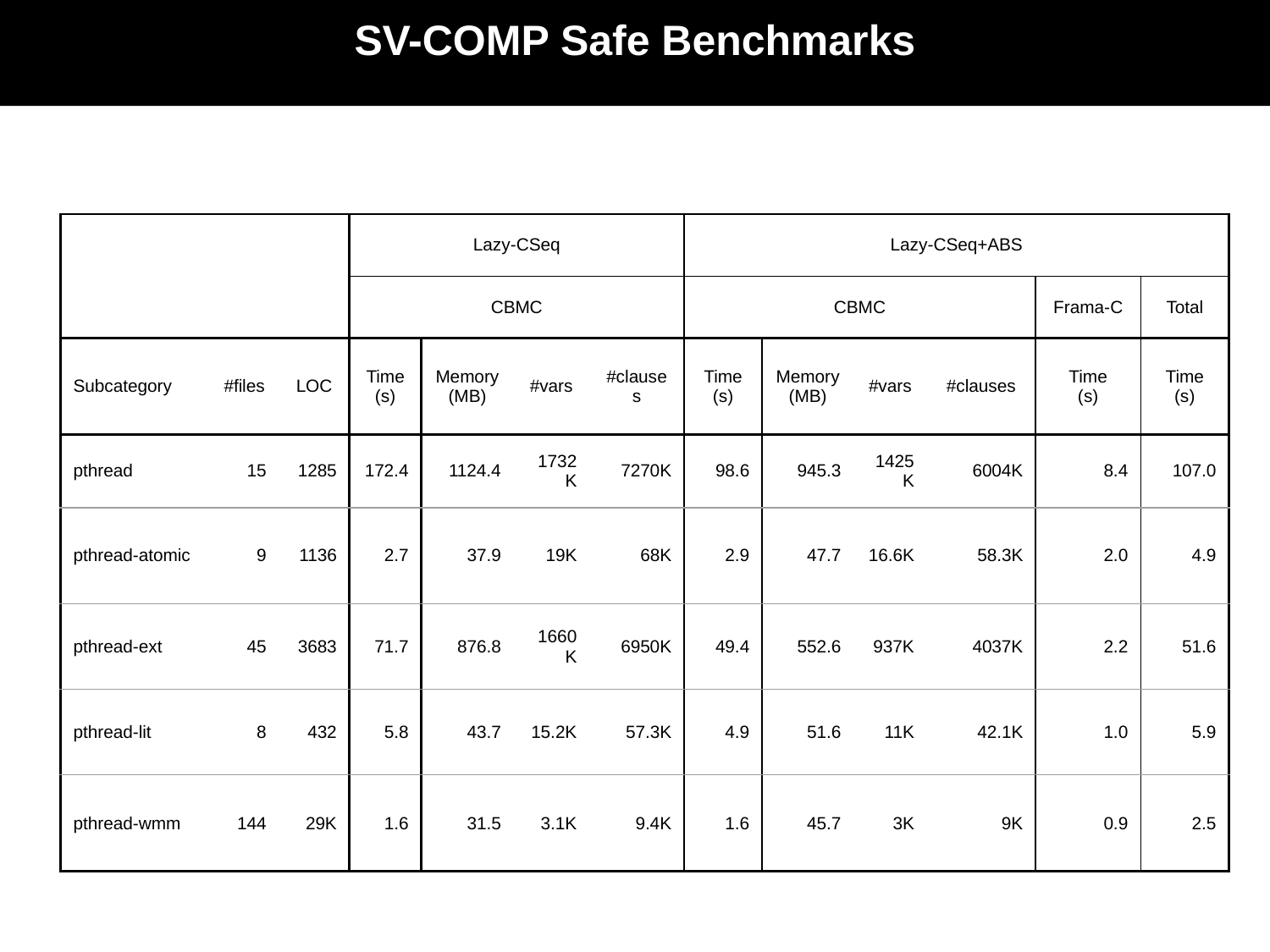

# SV-COMP Safe Benchmarks
|  |  |  | Lazy-CSeq |  |  |  | Lazy-CSeq+ABS |  |  |  |  |  |
| --- | --- | --- | --- | --- | --- | --- | --- | --- | --- | --- | --- | --- |
|  |  |  | CBMC |  |  |  | CBMC |  |  |  | Frama-C | Total |
| Subcategory | #files | LOC | Time (s) | Memory (MB) | #vars | #clauses | Time (s) | Memory (MB) | #vars | #clauses | Time (s) | Time (s) |
| pthread | 15 | 1285 | 172.4 | 1124.4 | 1732K | 7270K | 98.6 | 945.3 | 1425K | 6004K | 8.4 | 107.0 |
| pthread-atomic | 9 | 1136 | 2.7 | 37.9 | 19K | 68K | 2.9 | 47.7 | 16.6K | 58.3K | 2.0 | 4.9 |
| pthread-ext | 45 | 3683 | 71.7 | 876.8 | 1660K | 6950K | 49.4 | 552.6 | 937K | 4037K | 2.2 | 51.6 |
| pthread-lit | 8 | 432 | 5.8 | 43.7 | 15.2K | 57.3K | 4.9 | 51.6 | 11K | 42.1K | 1.0 | 5.9 |
| pthread-wmm | 144 | 29K | 1.6 | 31.5 | 3.1K | 9.4K | 1.6 | 45.7 | 3K | 9K | 0.9 | 2.5 |